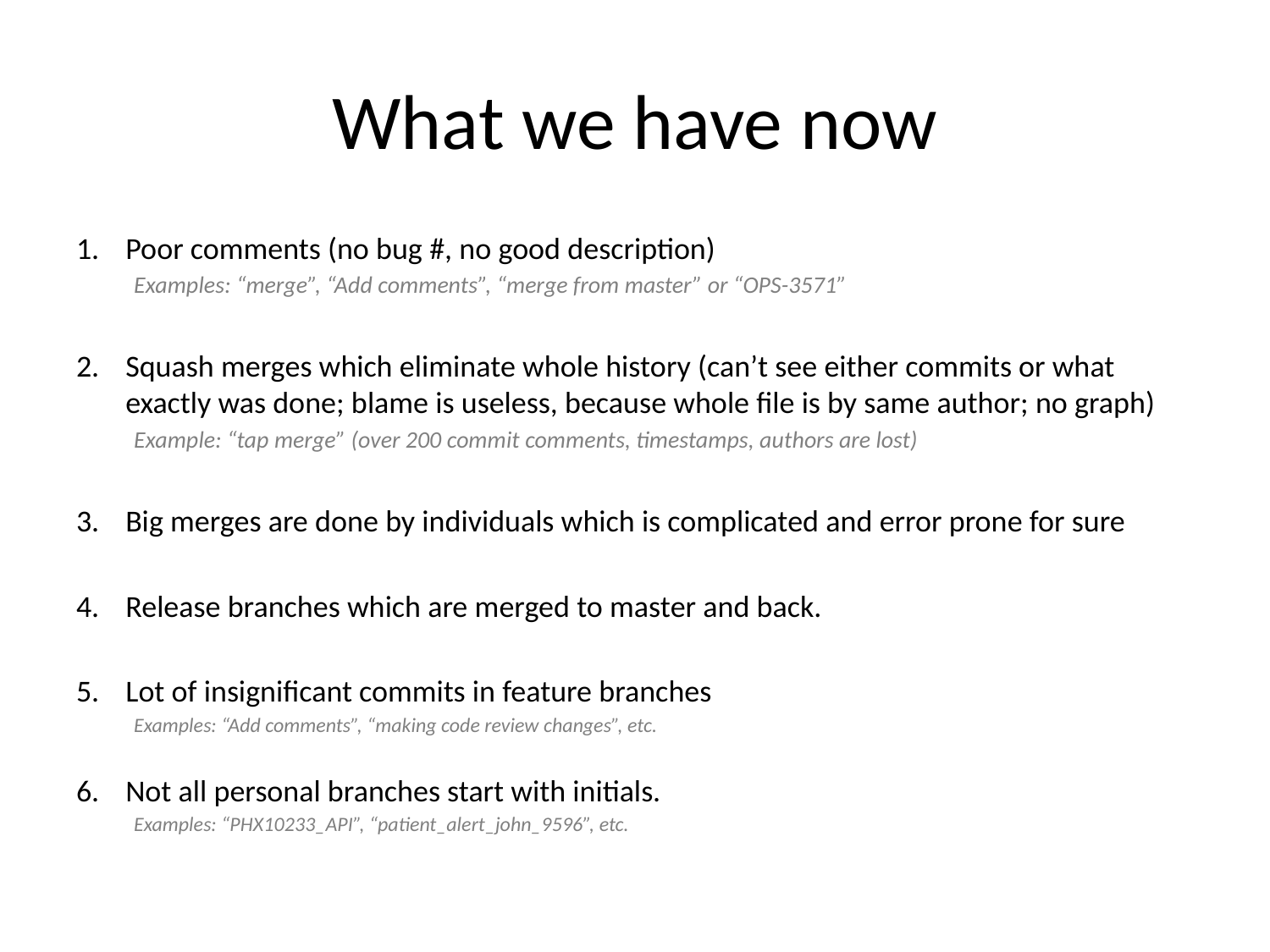

# What we have now
Poor comments (no bug #, no good description)
Examples: “merge”, “Add comments”, “merge from master” or “OPS-3571”

Squash merges which eliminate whole history (can’t see either commits or what exactly was done; blame is useless, because whole file is by same author; no graph)
Example: “tap merge” (over 200 commit comments, timestamps, authors are lost)

Big merges are done by individuals which is complicated and error prone for sure

Release branches which are merged to master and back.

Lot of insignificant commits in feature branches
Examples: “Add comments”, “making code review changes”, etc.

Not all personal branches start with initials.
Examples: “PHX10233_API”, “patient_alert_john_9596”, etc.